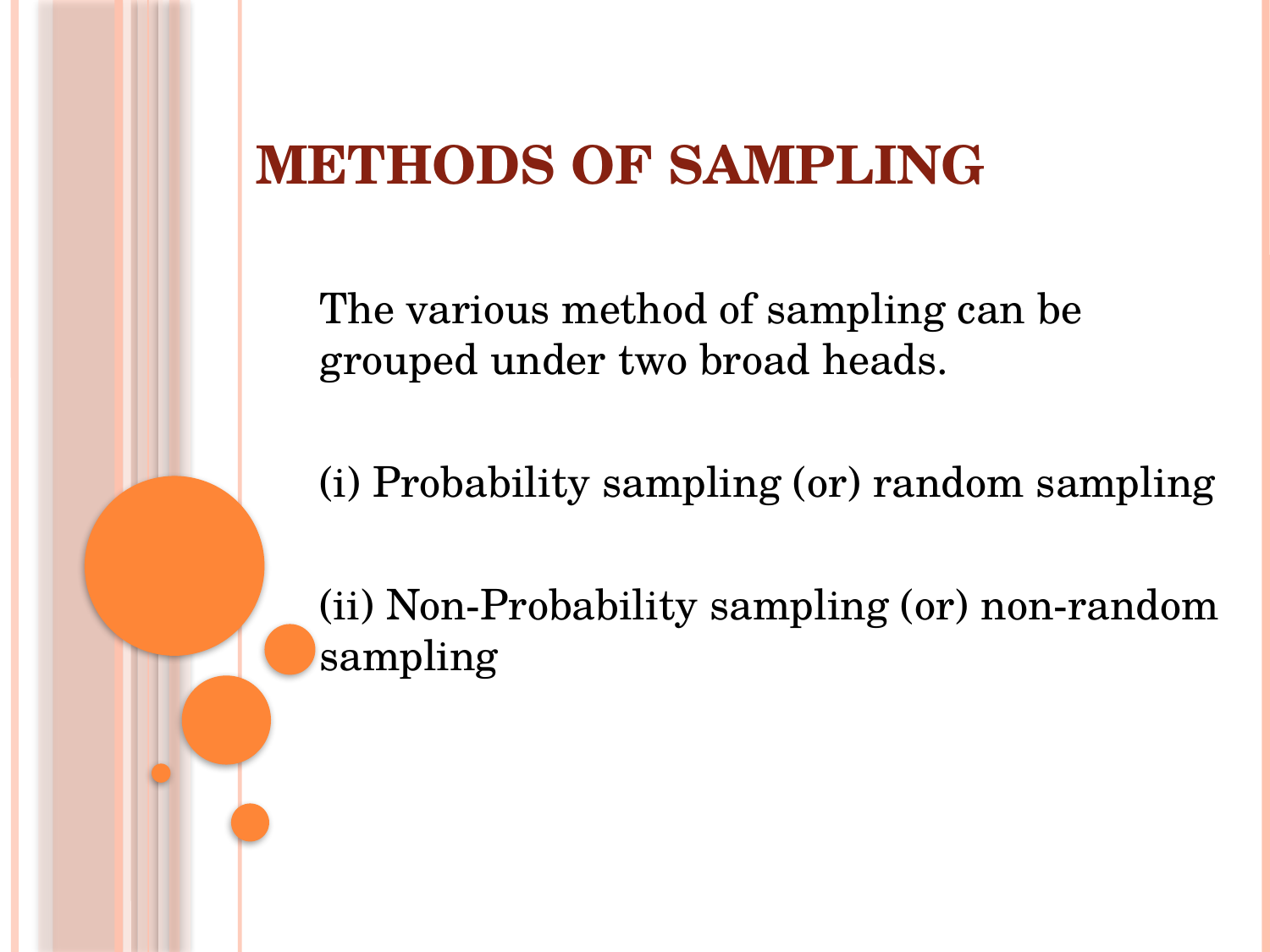

# Methods of Sampling
The various method of sampling can be grouped under two broad heads.

(i) Probability sampling (or) random sampling

(ii) Non-Probability sampling (or) non-random sampling